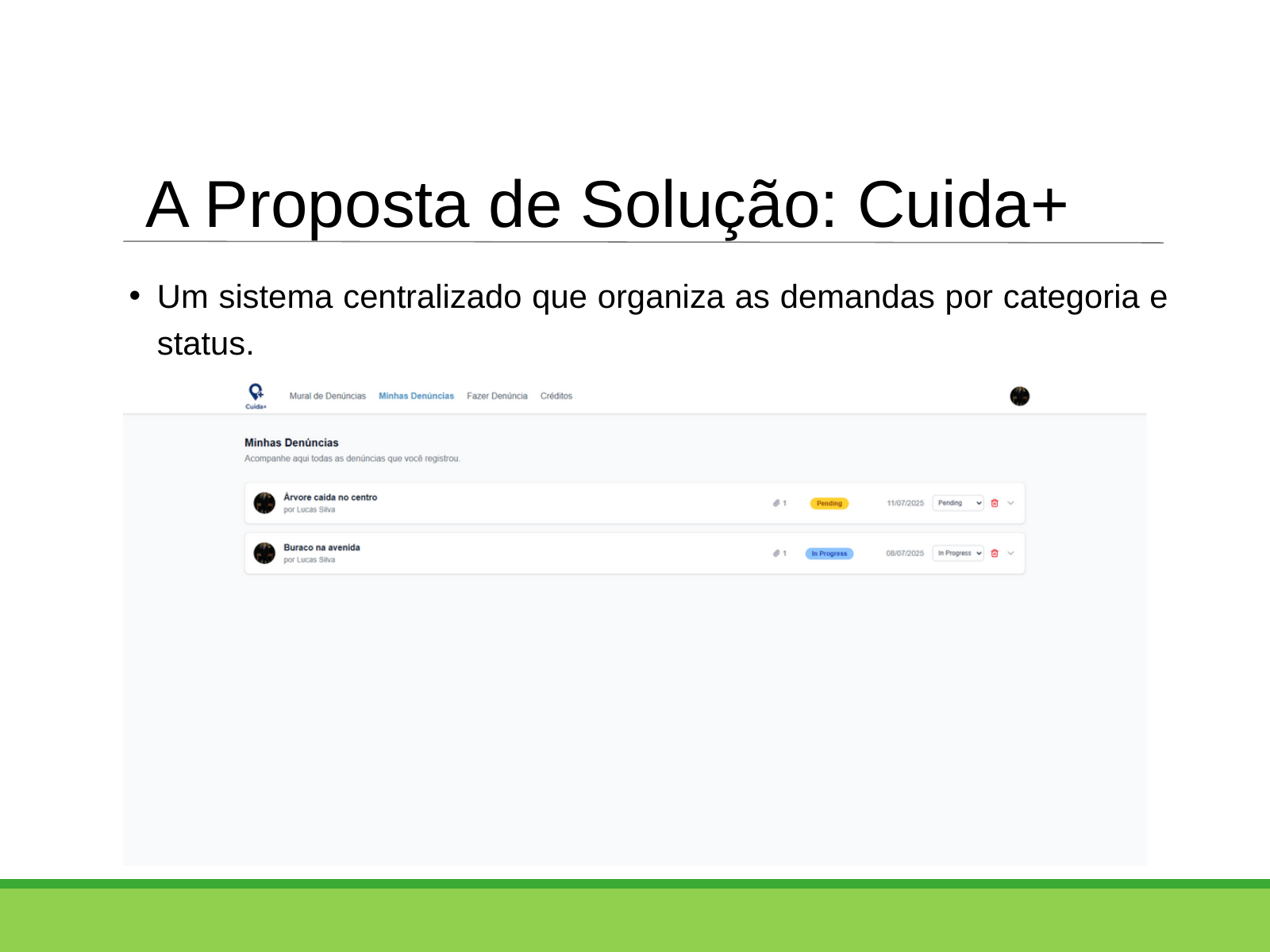

A Proposta de Solução: Cuida+

Um sistema centralizado que organiza as demandas por categoria e status.